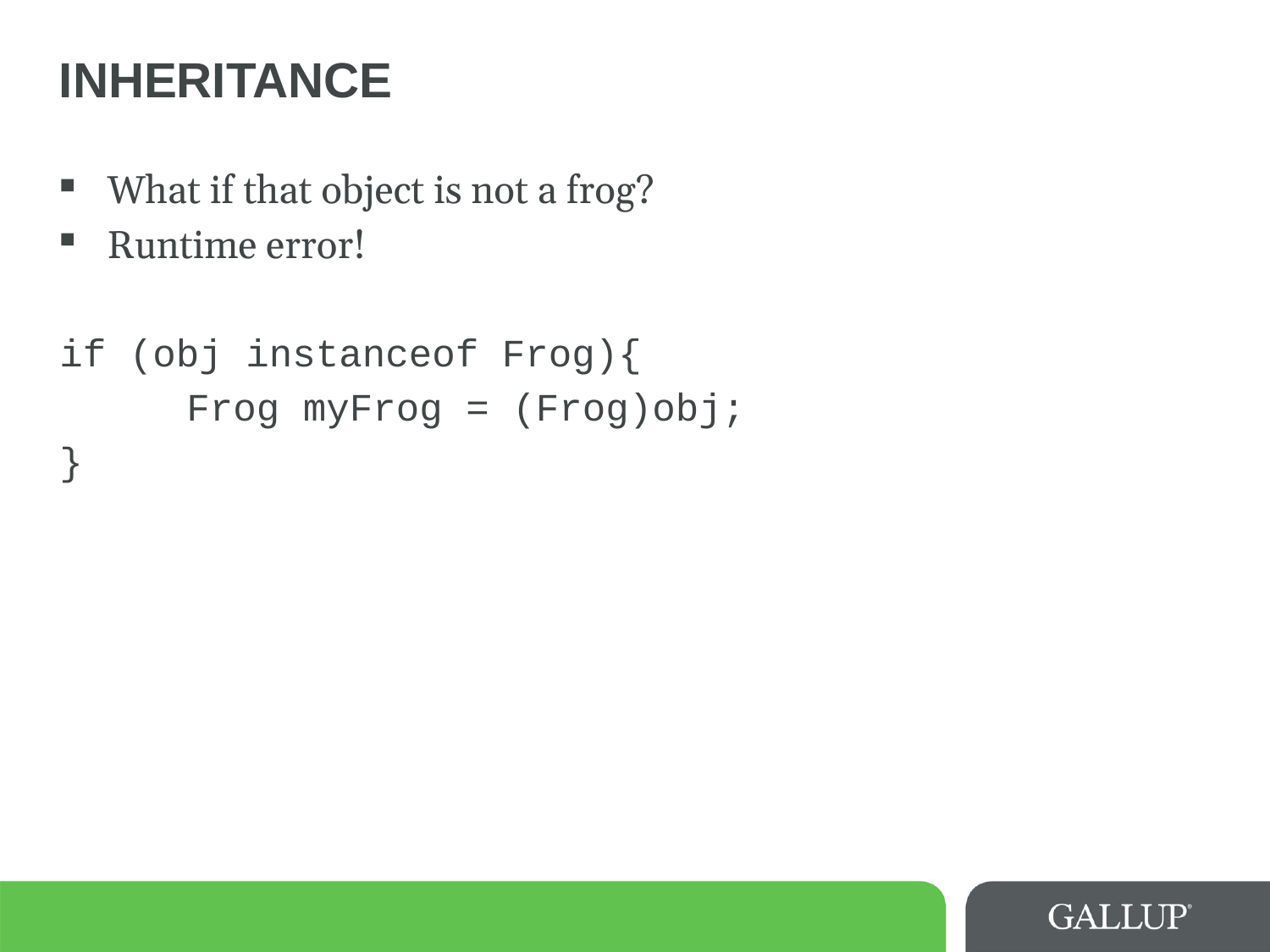

# Inheritance
What if that object is not a frog?
Runtime error!

if (obj instanceof Frog){
	Frog myFrog = (Frog)obj;
}